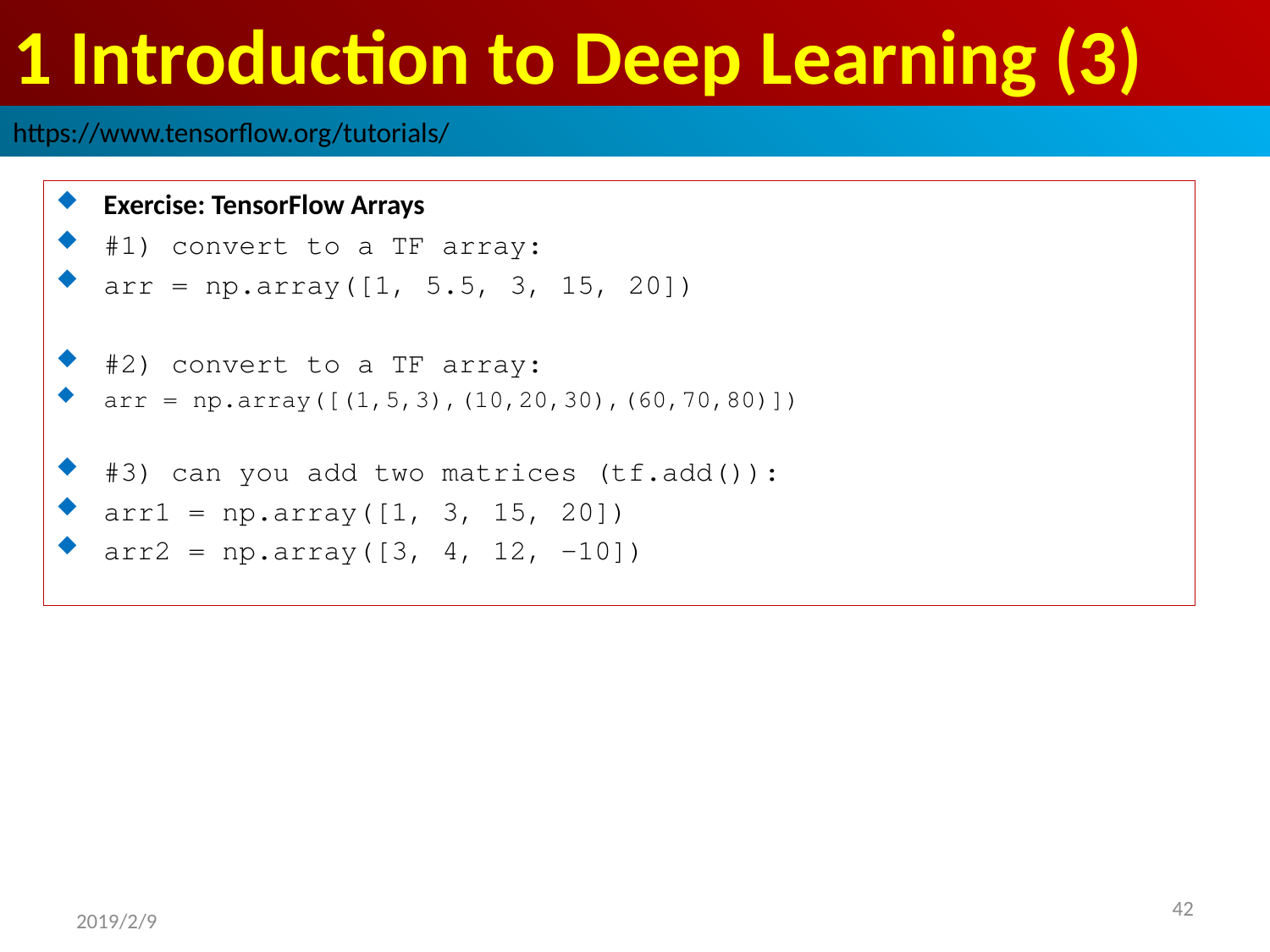

# 1 Introduction to Deep Learning (3)
https://www.tensorflow.org/tutorials/
Exercise: TensorFlow Arrays
#1) convert to a TF array:
arr = np.array([1, 5.5, 3, 15, 20])

#2) convert to a TF array:
arr = np.array([(1,5,3),(10,20,30),(60,70,80)])

#3) can you add two matrices (tf.add()):
arr1 = np.array([1, 3, 15, 20])
arr2 = np.array([3, 4, 12, -10])

2019/2/9
42